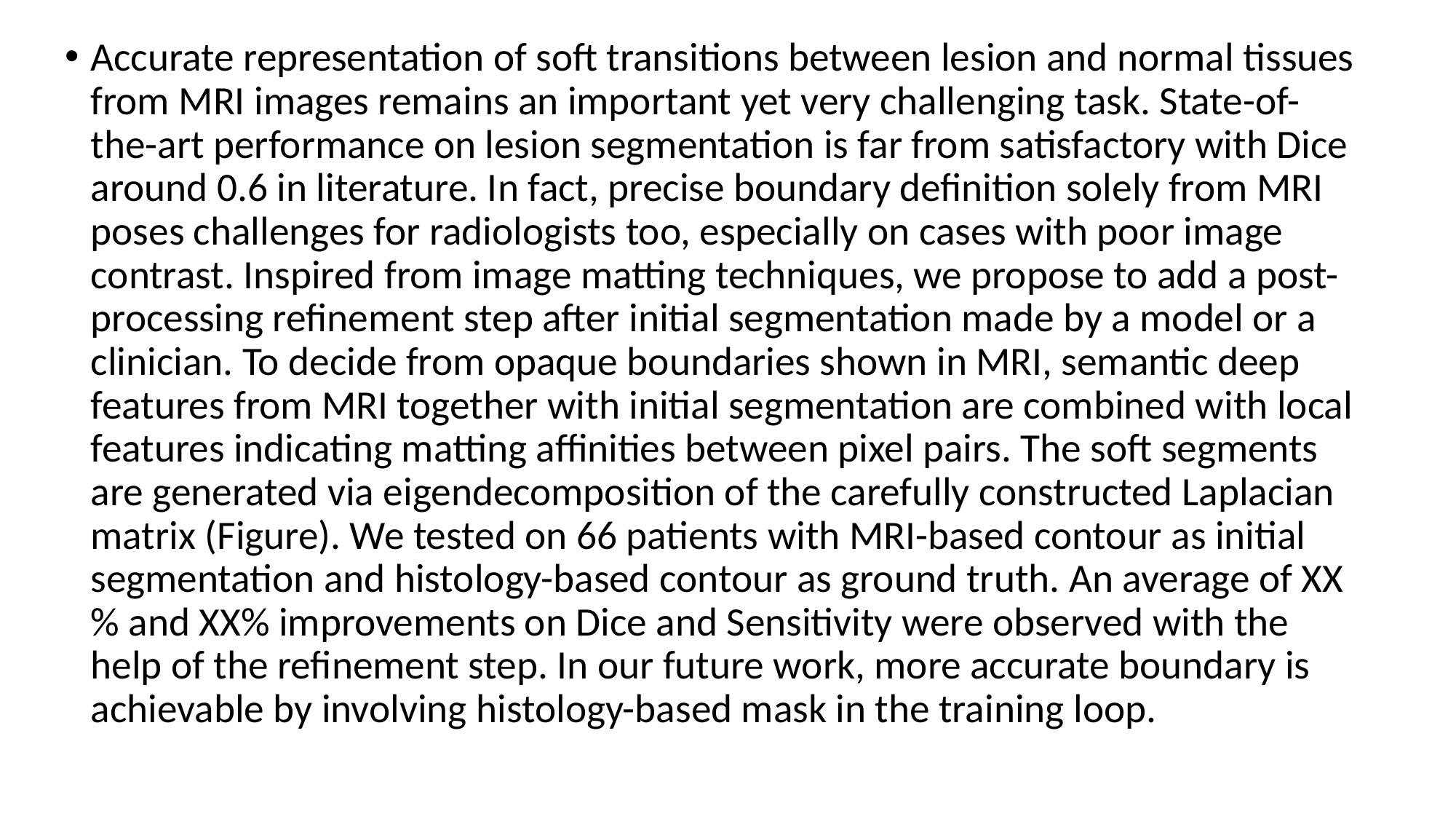

Accurate representation of soft transitions between lesion and normal tissues from MRI images remains an important yet very challenging task. State-of-the-art performance on lesion segmentation is far from satisfactory with Dice around 0.6 in literature. In fact, precise boundary definition solely from MRI poses challenges for radiologists too, especially on cases with poor image contrast. Inspired from image matting techniques, we propose to add a post-processing refinement step after initial segmentation made by a model or a clinician. To decide from opaque boundaries shown in MRI, semantic deep features from MRI together with initial segmentation are combined with local features indicating matting affinities between pixel pairs. The soft segments are generated via eigendecomposition of the carefully constructed Laplacian matrix (Figure). We tested on 66 patients with MRI-based contour as initial segmentation and histology-based contour as ground truth. An average of XX% and XX% improvements on Dice and Sensitivity were observed with the help of the refinement step. In our future work, more accurate boundary is achievable by involving histology-based mask in the training loop.